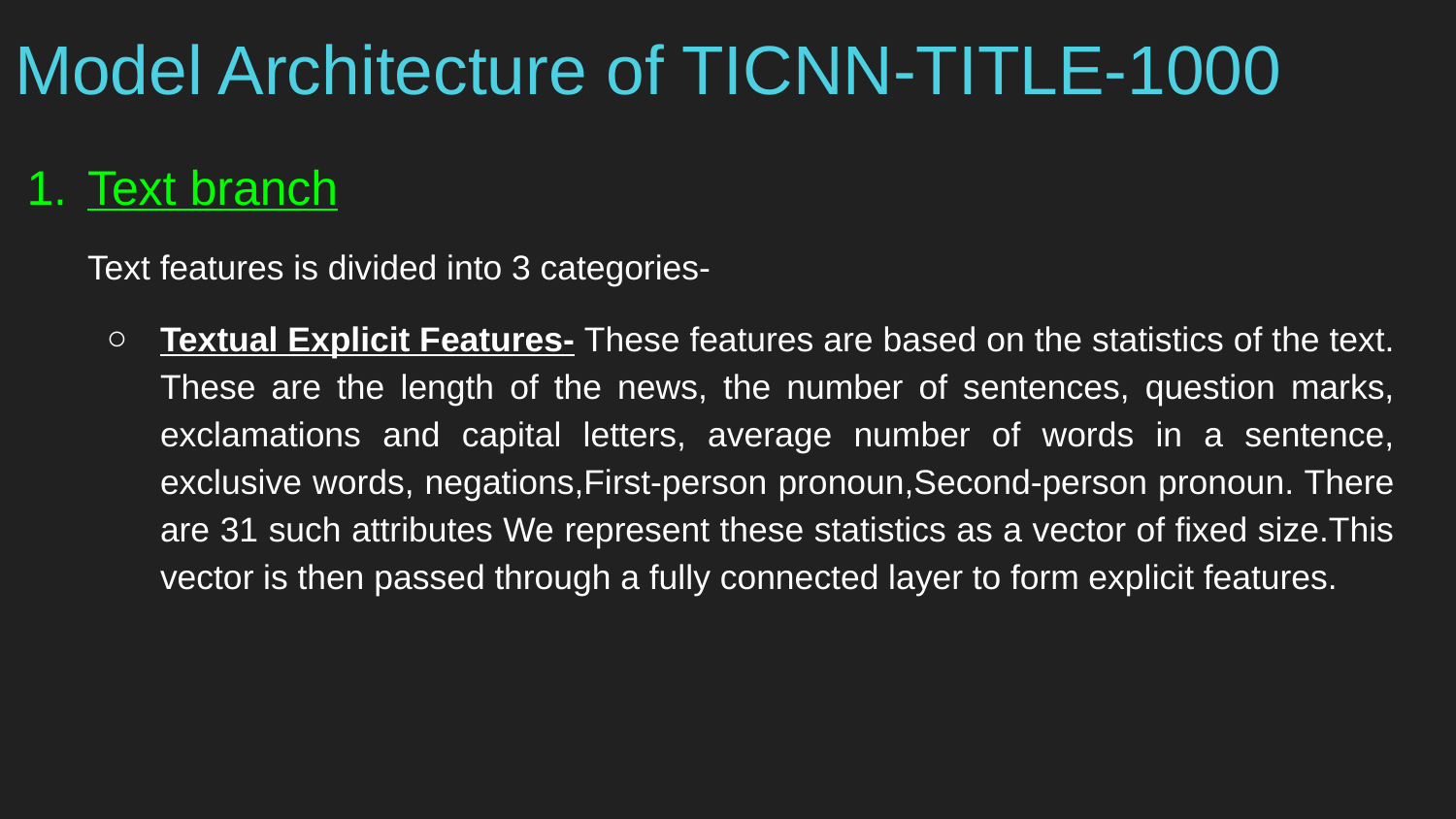

# Model Architecture of TICNN-TITLE-1000
Text branch
Text features is divided into 3 categories-
Textual Explicit Features- These features are based on the statistics of the text. These are the length of the news, the number of sentences, question marks, exclamations and capital letters, average number of words in a sentence, exclusive words, negations,First-person pronoun,Second-person pronoun. There are 31 such attributes We represent these statistics as a vector of fixed size.This vector is then passed through a fully connected layer to form explicit features.